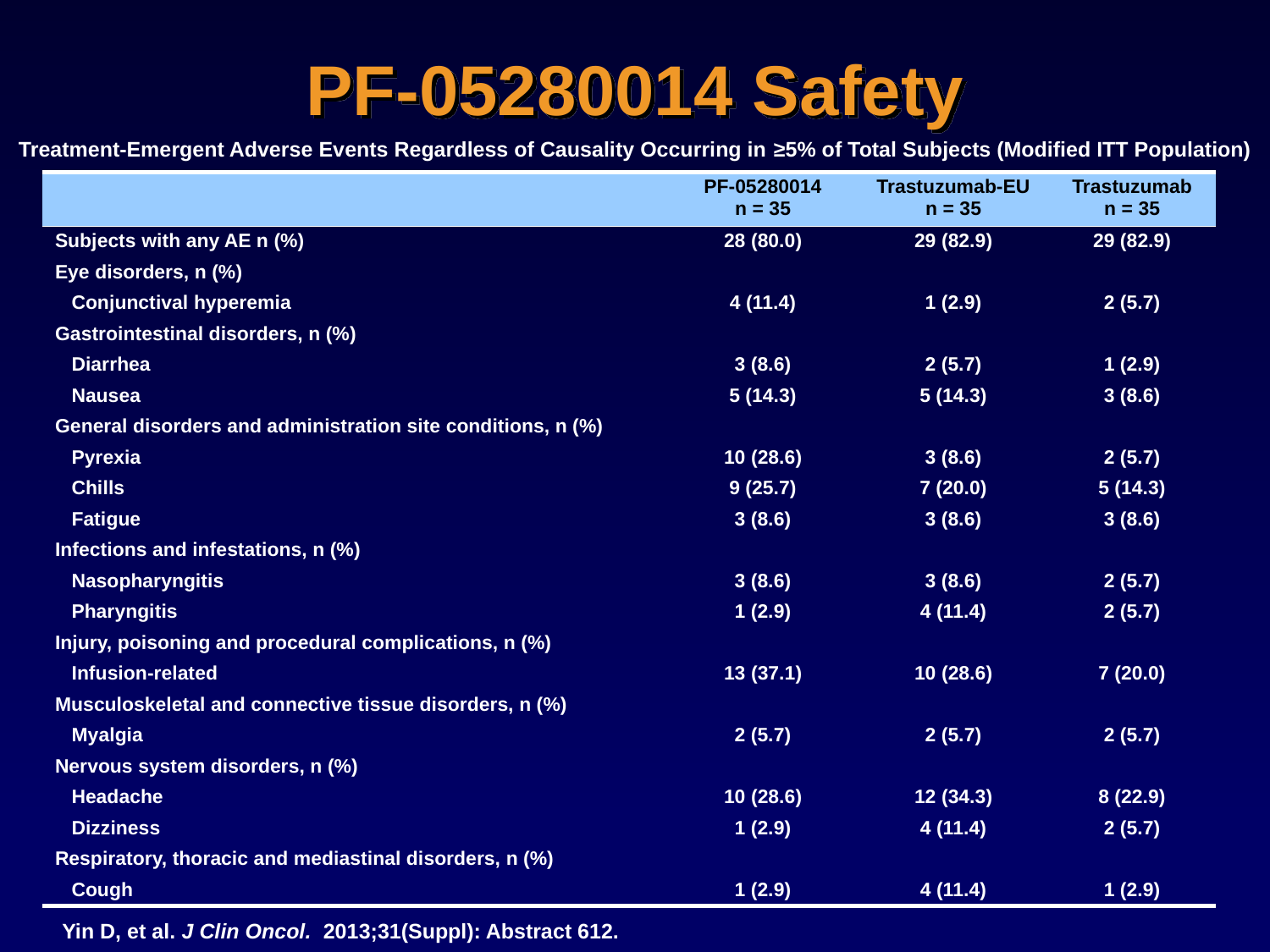

# PF-05280014 Safety
Treatment-Emergent Adverse Events Regardless of Causality Occurring in ≥5% of Total Subjects (Modified ITT Population)
|  | PF-05280014 n = 35 | Trastuzumab-EU n = 35 | Trastuzumab n = 35 |
| --- | --- | --- | --- |
| Subjects with any AE n (%) | 28 (80.0) | 29 (82.9) | 29 (82.9) |
| Eye disorders, n (%) |  |  |  |
| Conjunctival hyperemia | 4 (11.4) | 1 (2.9) | 2 (5.7) |
| Gastrointestinal disorders, n (%) |  |  |  |
| Diarrhea | 3 (8.6) | 2 (5.7) | 1 (2.9) |
| Nausea | 5 (14.3) | 5 (14.3) | 3 (8.6) |
| General disorders and administration site conditions, n (%) |  |  |  |
| Pyrexia | 10 (28.6) | 3 (8.6) | 2 (5.7) |
| Chills | 9 (25.7) | 7 (20.0) | 5 (14.3) |
| Fatigue | 3 (8.6) | 3 (8.6) | 3 (8.6) |
| Infections and infestations, n (%) |  |  |  |
| Nasopharyngitis | 3 (8.6) | 3 (8.6) | 2 (5.7) |
| Pharyngitis | 1 (2.9) | 4 (11.4) | 2 (5.7) |
| Injury, poisoning and procedural complications, n (%) |  |  |  |
| Infusion-related | 13 (37.1) | 10 (28.6) | 7 (20.0) |
| Musculoskeletal and connective tissue disorders, n (%) |  |  |  |
| Myalgia | 2 (5.7) | 2 (5.7) | 2 (5.7) |
| Nervous system disorders, n (%) |  |  |  |
| Headache | 10 (28.6) | 12 (34.3) | 8 (22.9) |
| Dizziness | 1 (2.9) | 4 (11.4) | 2 (5.7) |
| Respiratory, thoracic and mediastinal disorders, n (%) |  |  |  |
| Cough | 1 (2.9) | 4 (11.4) | 1 (2.9) |
Yin D, et al. J Clin Oncol.  2013;31(Suppl): Abstract 612.